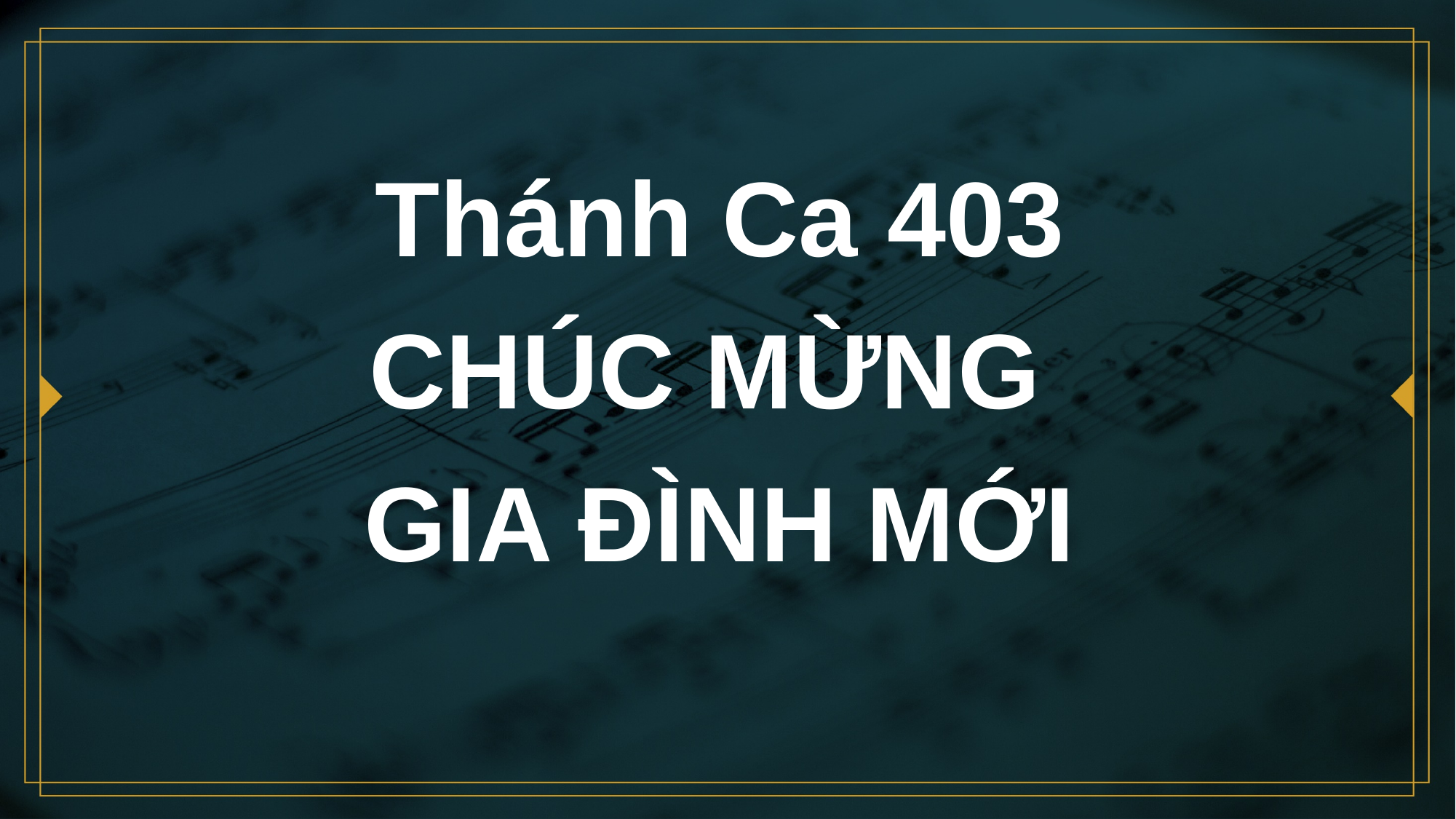

# Thánh Ca 403 CHÚC MỪNG GIA ĐÌNH MỚI